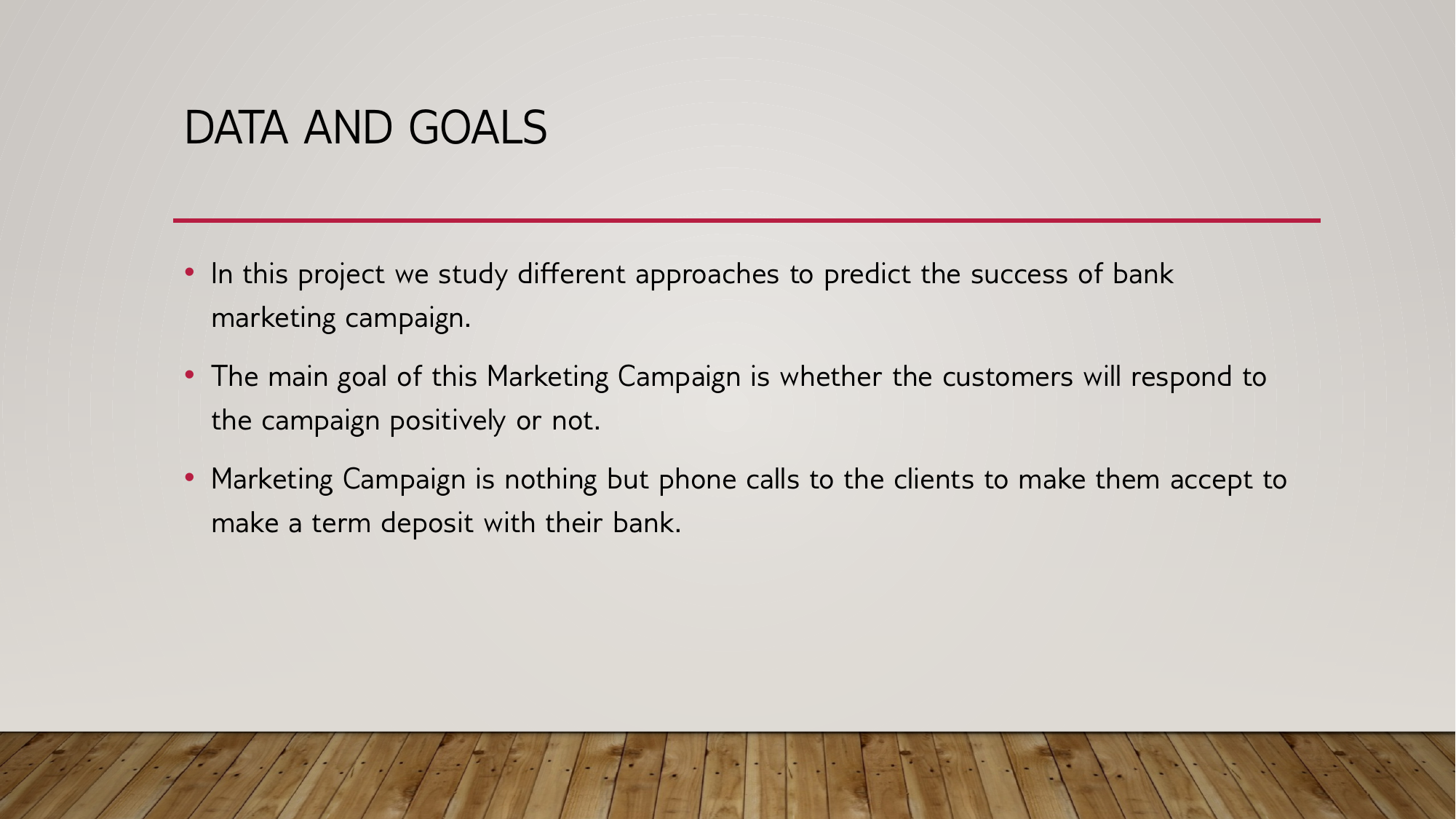

# Data and goals
In this project we study different approaches to predict the success of bank marketing campaign.
The main goal of this Marketing Campaign is whether the customers will respond to the campaign positively or not.
Marketing Campaign is nothing but phone calls to the clients to make them accept to make a term deposit with their bank.